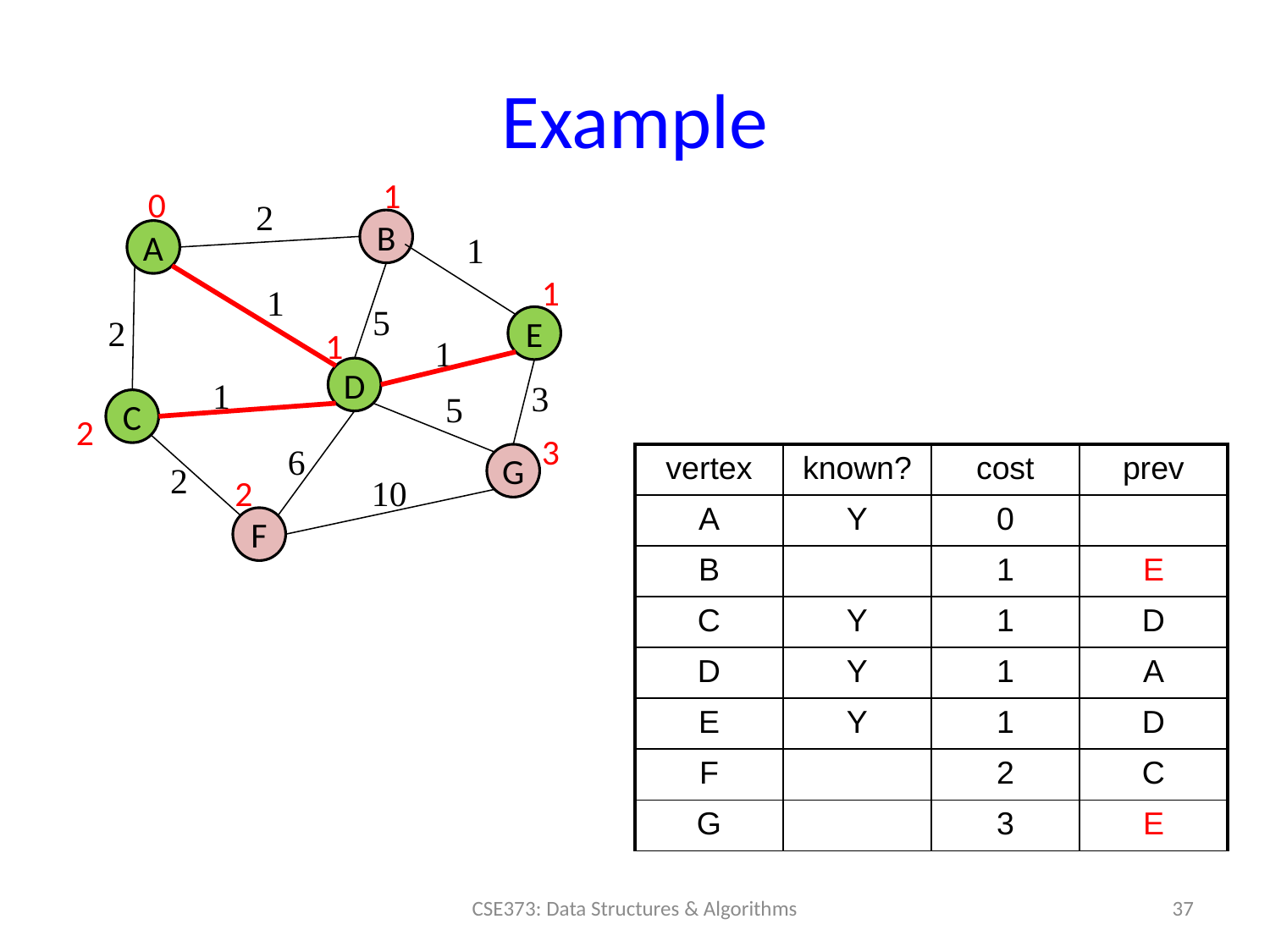

# Example

1
0
2
B
A
1
1
1
5
2
E
1
1
D
1
3
5
C
2
3
6
G
| vertex | known? | cost | prev |
| --- | --- | --- | --- |
| A | Y | 0 |  |
| B |  | 1 | E |
| C | Y | 1 | D |
| D | Y | 1 | A |
| E | Y | 1 | D |
| F |  | 2 | C |
| G |  | 3 | E |
2
2
10
F
37
CSE373: Data Structures & Algorithms